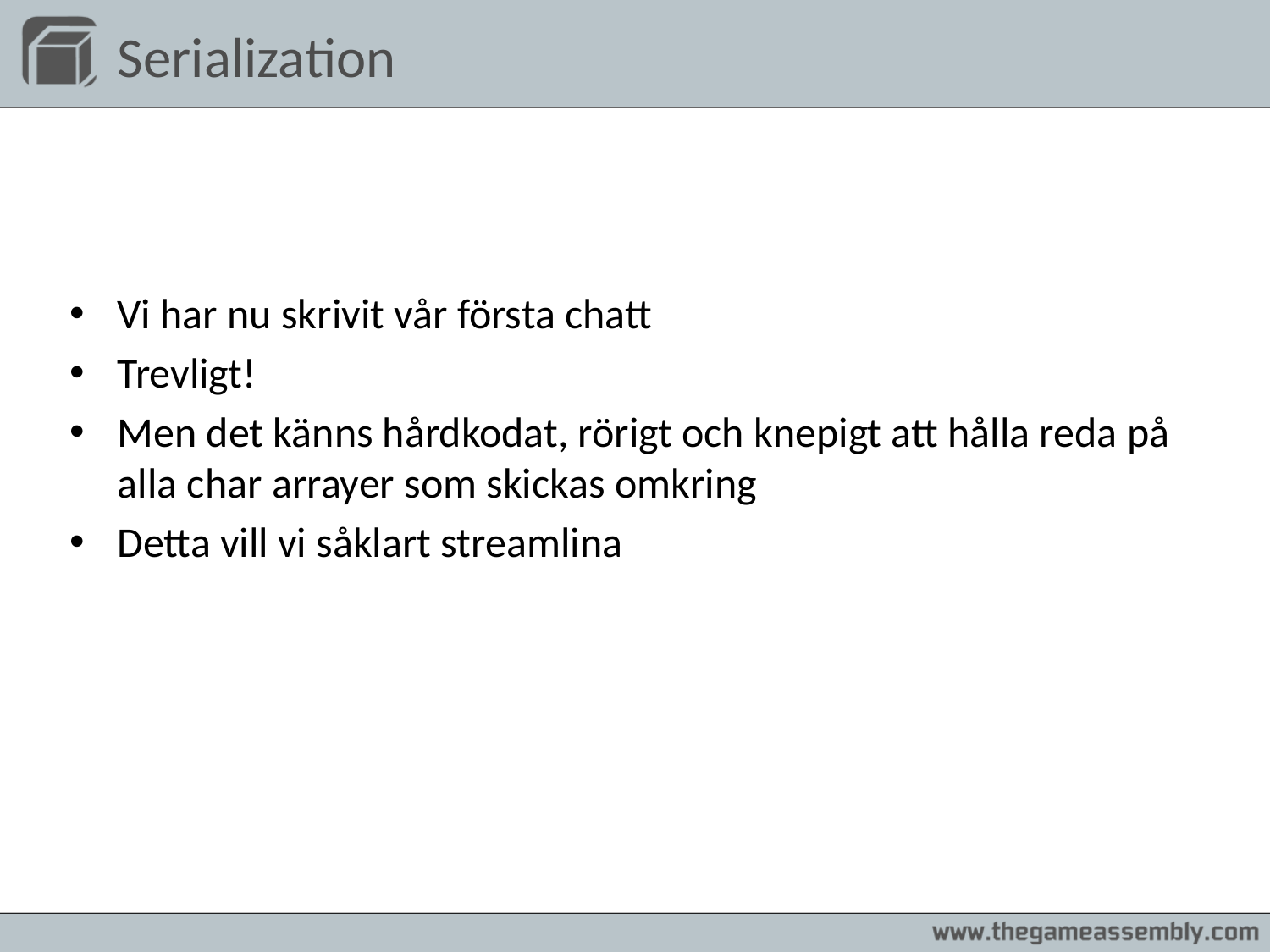

Serialization
Vi har nu skrivit vår första chatt
Trevligt!
Men det känns hårdkodat, rörigt och knepigt att hålla reda på alla char arrayer som skickas omkring
Detta vill vi såklart streamlina